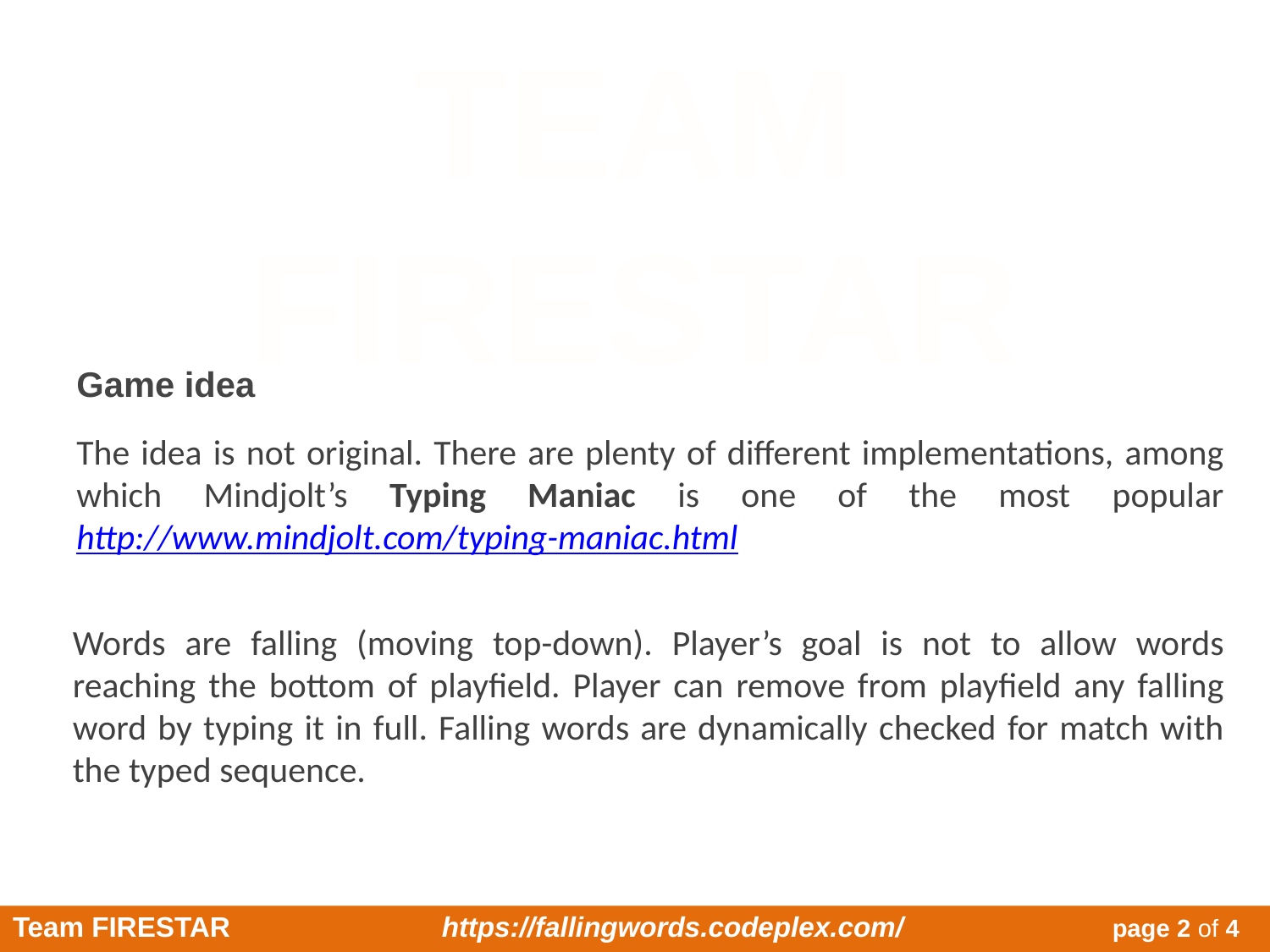

TEAM FIRESTAR

Game idea

The idea is not original. There are plenty of different implementations, among which Mindjolt’s Typing Maniac is one of the most popular http://www.mindjolt.com/typing-maniac.html

Words are falling (moving top-down). Player’s goal is not to allow words reaching the bottom of playfield. Player can remove from playfield any falling word by typing it in full. Falling words are dynamically checked for match with the typed sequence.

Team FIRESTAR                           https://fallingwords.codeplex.com/		            page 2 of 4